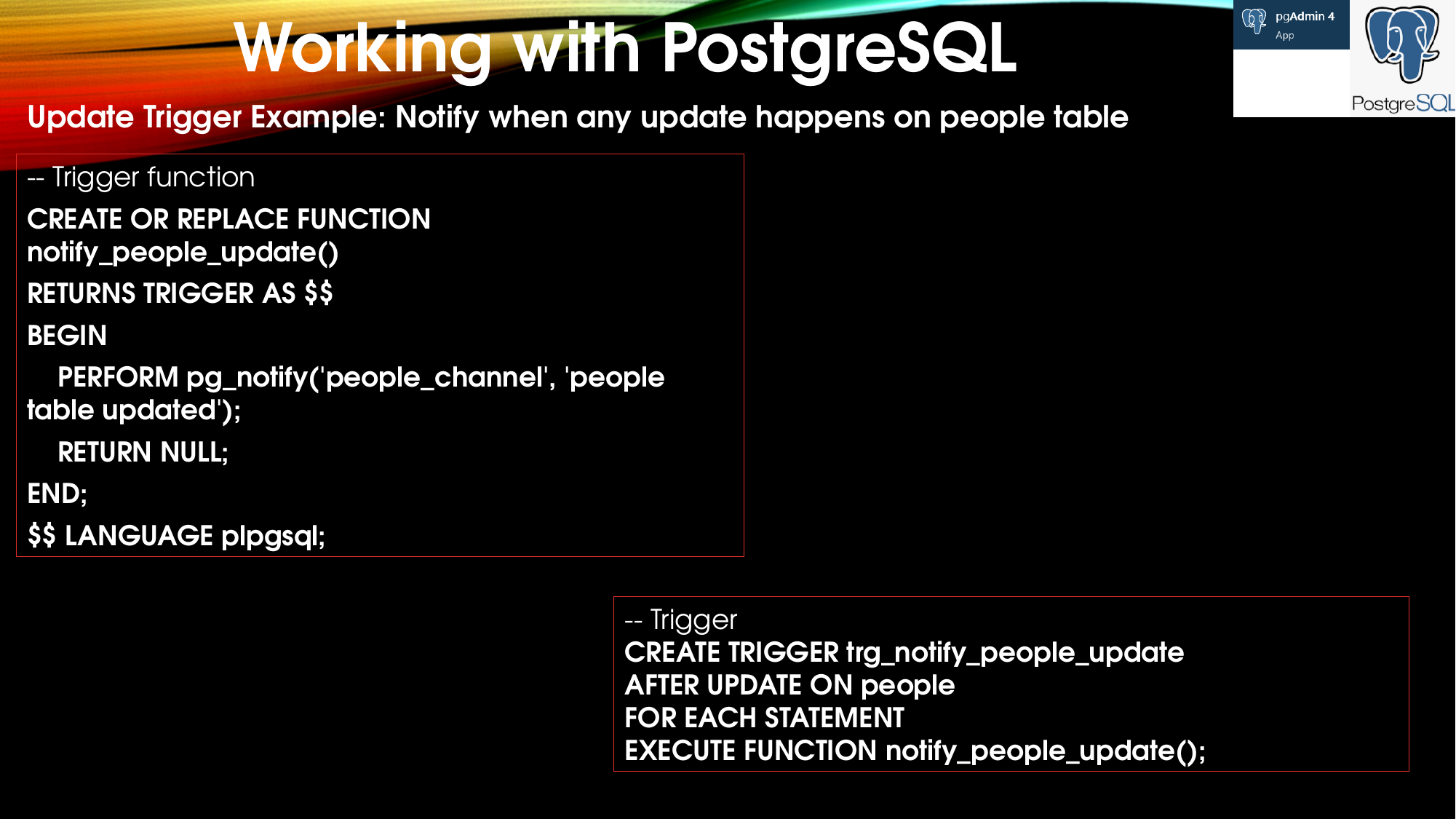

Working with PostgreSQL
Update Trigger Example: Notify when any update happens on people table
-- Trigger function
CREATE OR REPLACE FUNCTION notify_people_update()
RETURNS TRIGGER AS $$
BEGIN
    PERFORM pg_notify('people_channel', 'people table updated');
    RETURN NULL;
END;
$$ LANGUAGE plpgsql;
-- Trigger
CREATE TRIGGER trg_notify_people_update
AFTER UPDATE ON people
FOR EACH STATEMENT
EXECUTE FUNCTION notify_people_update();